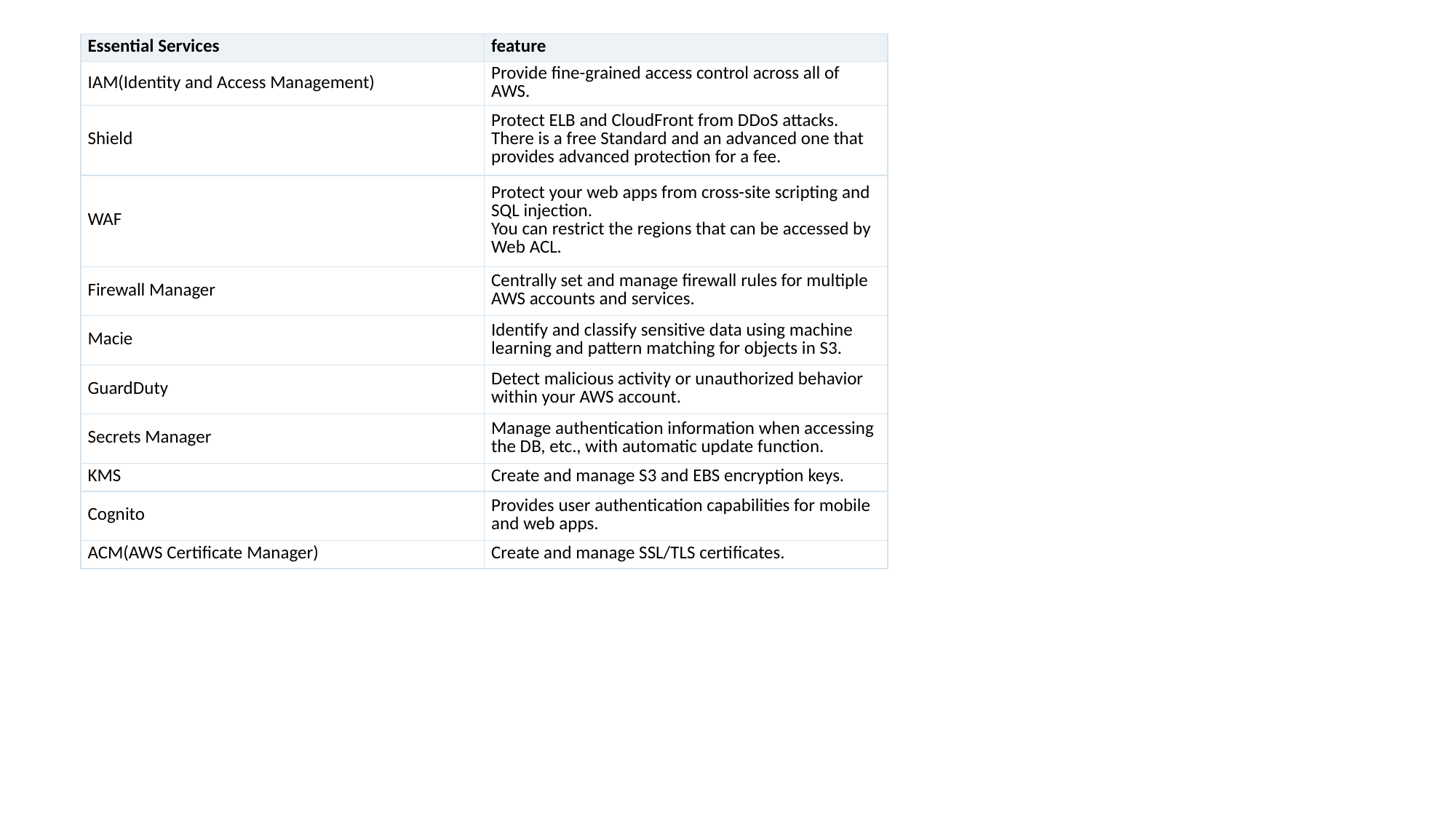

| Essential Services | feature |
| --- | --- |
| IAM(Identity and Access Management) | Provide fine-grained access control across all of AWS. |
| Shield | Protect ELB and CloudFront from DDoS attacks. There is a free Standard and an advanced one that provides advanced protection for a fee. |
| WAF | Protect your web apps from cross-site scripting and SQL injection. You can restrict the regions that can be accessed by Web ACL. |
| Firewall Manager | Centrally set and manage firewall rules for multiple AWS accounts and services. |
| Macie | Identify and classify sensitive data using machine learning and pattern matching for objects in S3. |
| GuardDuty | Detect malicious activity or unauthorized behavior within your AWS account. |
| Secrets Manager | Manage authentication information when accessing the DB, etc., with automatic update function. |
| KMS | Create and manage S3 and EBS encryption keys. |
| Cognito | Provides user authentication capabilities for mobile and web apps. |
| ACM(AWS Certificate Manager) | Create and manage SSL/TLS certificates. |